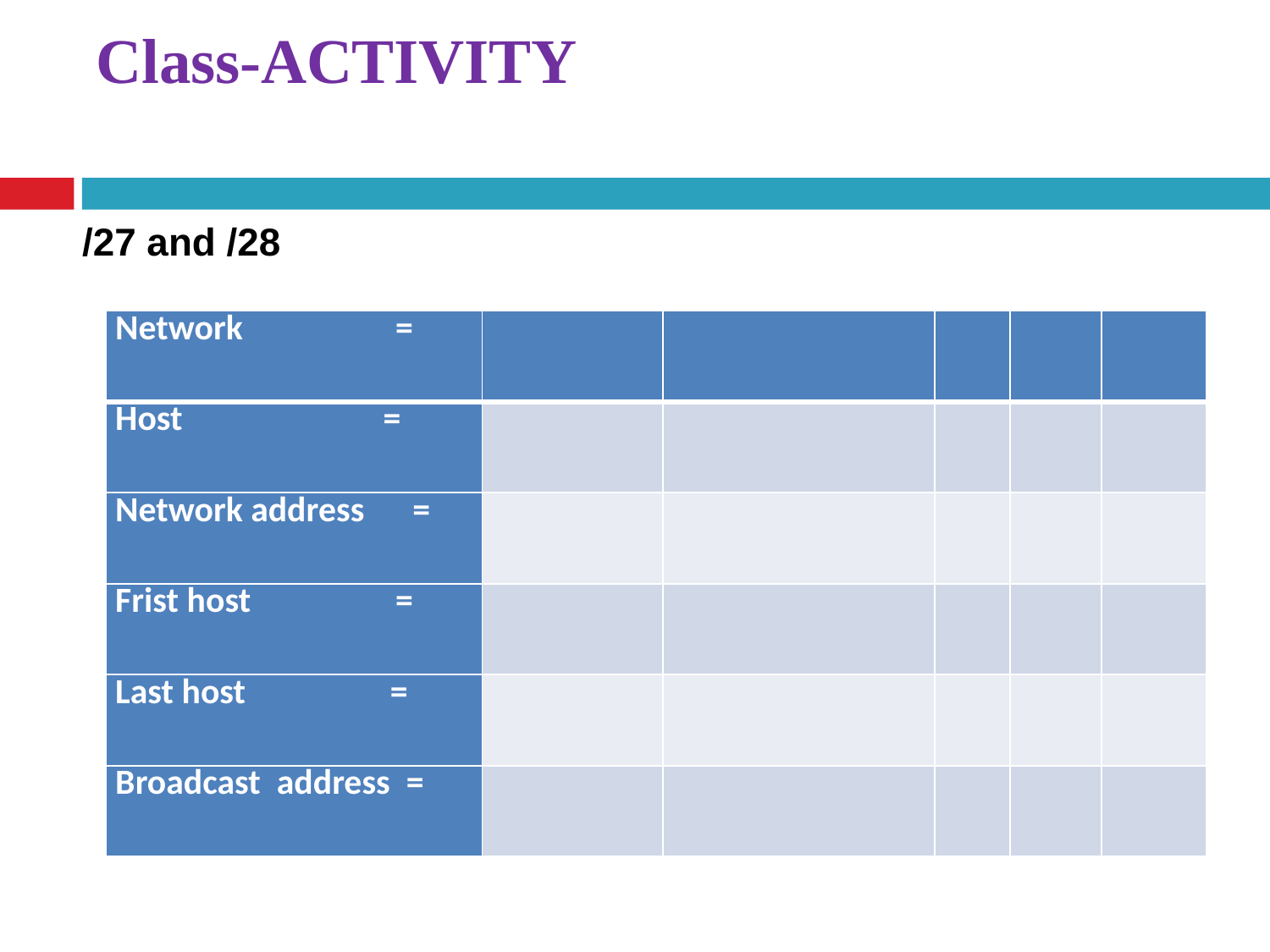

# Class-ACTIVITY
/27 and /28

| Network = |  |  |  |  |  |
| --- | --- | --- | --- | --- | --- |
| Host = |  |  |  |  |  |
| Network address = |  |  |  |  |  |
| Frist host = |  |  |  |  |  |
| Last host = |  |  |  |  |  |
| Broadcast address = |  |  |  |  |  |